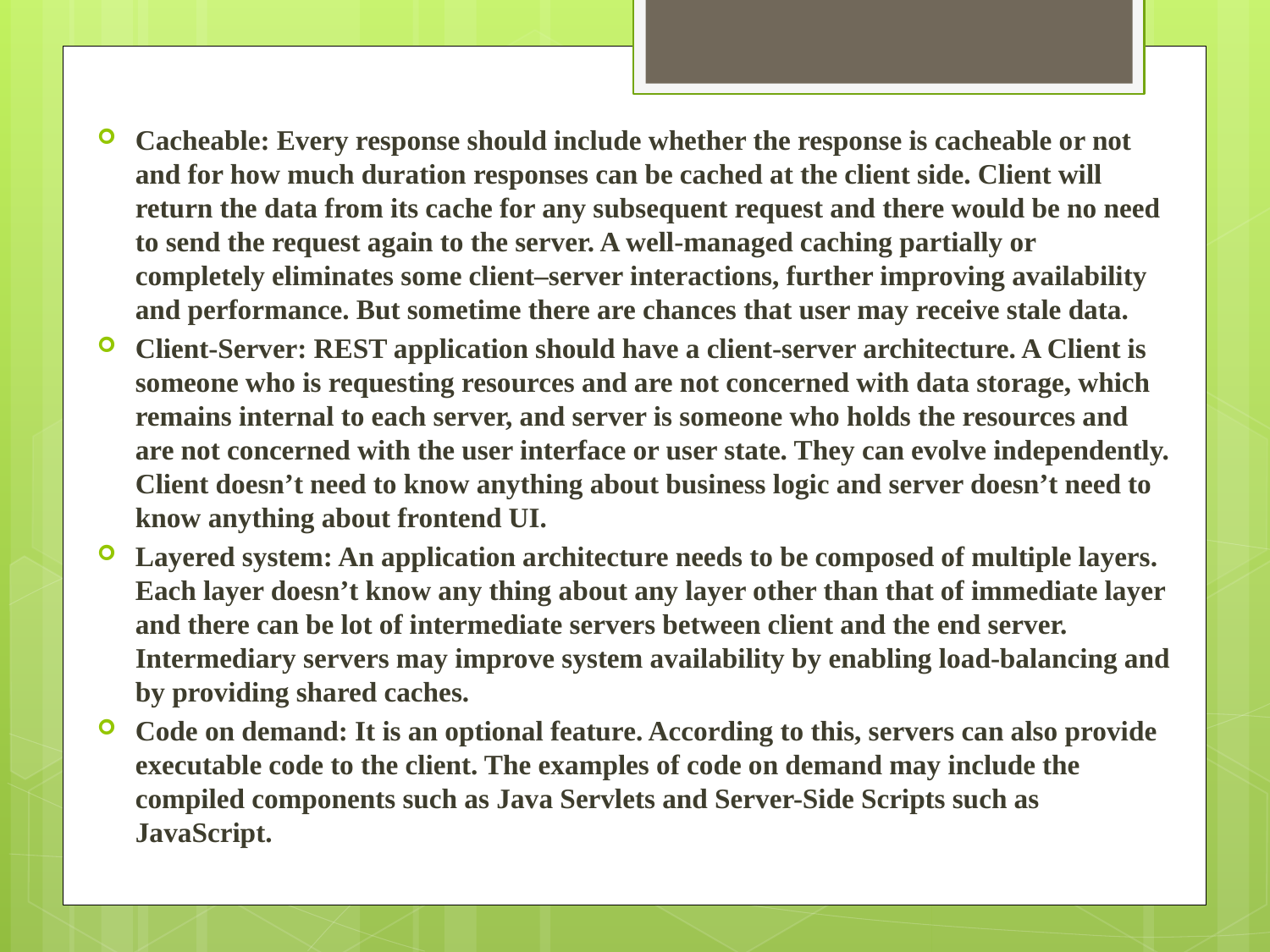

Cacheable: Every response should include whether the response is cacheable or not and for how much duration responses can be cached at the client side. Client will return the data from its cache for any subsequent request and there would be no need to send the request again to the server. A well-managed caching partially or completely eliminates some client–server interactions, further improving availability and performance. But sometime there are chances that user may receive stale data.
Client-Server: REST application should have a client-server architecture. A Client is someone who is requesting resources and are not concerned with data storage, which remains internal to each server, and server is someone who holds the resources and are not concerned with the user interface or user state. They can evolve independently. Client doesn’t need to know anything about business logic and server doesn’t need to know anything about frontend UI.
Layered system: An application architecture needs to be composed of multiple layers. Each layer doesn’t know any thing about any layer other than that of immediate layer and there can be lot of intermediate servers between client and the end server. Intermediary servers may improve system availability by enabling load-balancing and by providing shared caches.
Code on demand: It is an optional feature. According to this, servers can also provide executable code to the client. The examples of code on demand may include the compiled components such as Java Servlets and Server-Side Scripts such as JavaScript.